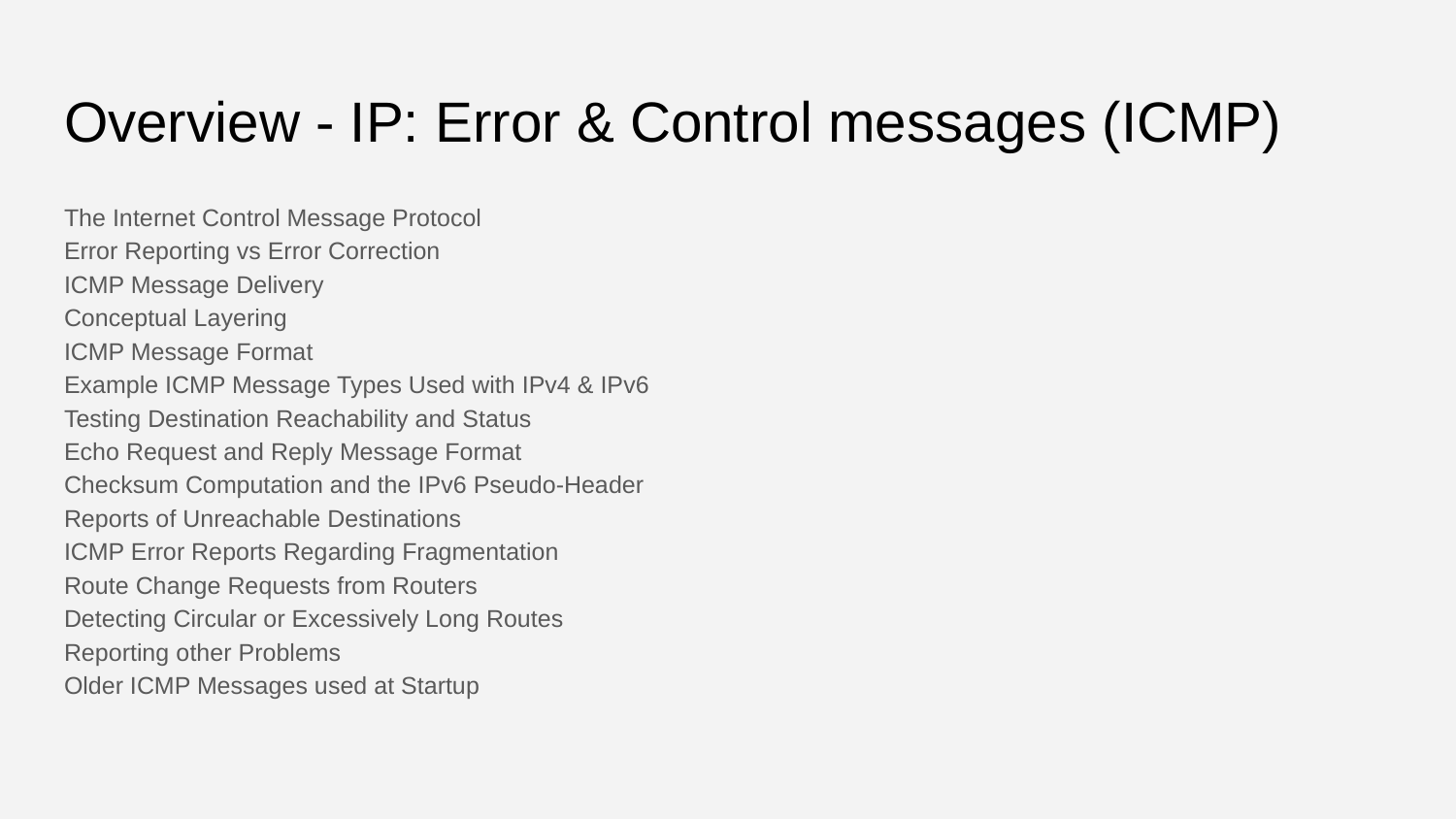

# Overview - IP: Error & Control messages (ICMP)
The Internet Control Message Protocol
Error Reporting vs Error Correction
ICMP Message Delivery
Conceptual Layering
ICMP Message Format
Example ICMP Message Types Used with IPv4 & IPv6
Testing Destination Reachability and Status
Echo Request and Reply Message Format
Checksum Computation and the IPv6 Pseudo-Header
Reports of Unreachable Destinations
ICMP Error Reports Regarding Fragmentation
Route Change Requests from Routers
Detecting Circular or Excessively Long Routes
Reporting other Problems
Older ICMP Messages used at Startup